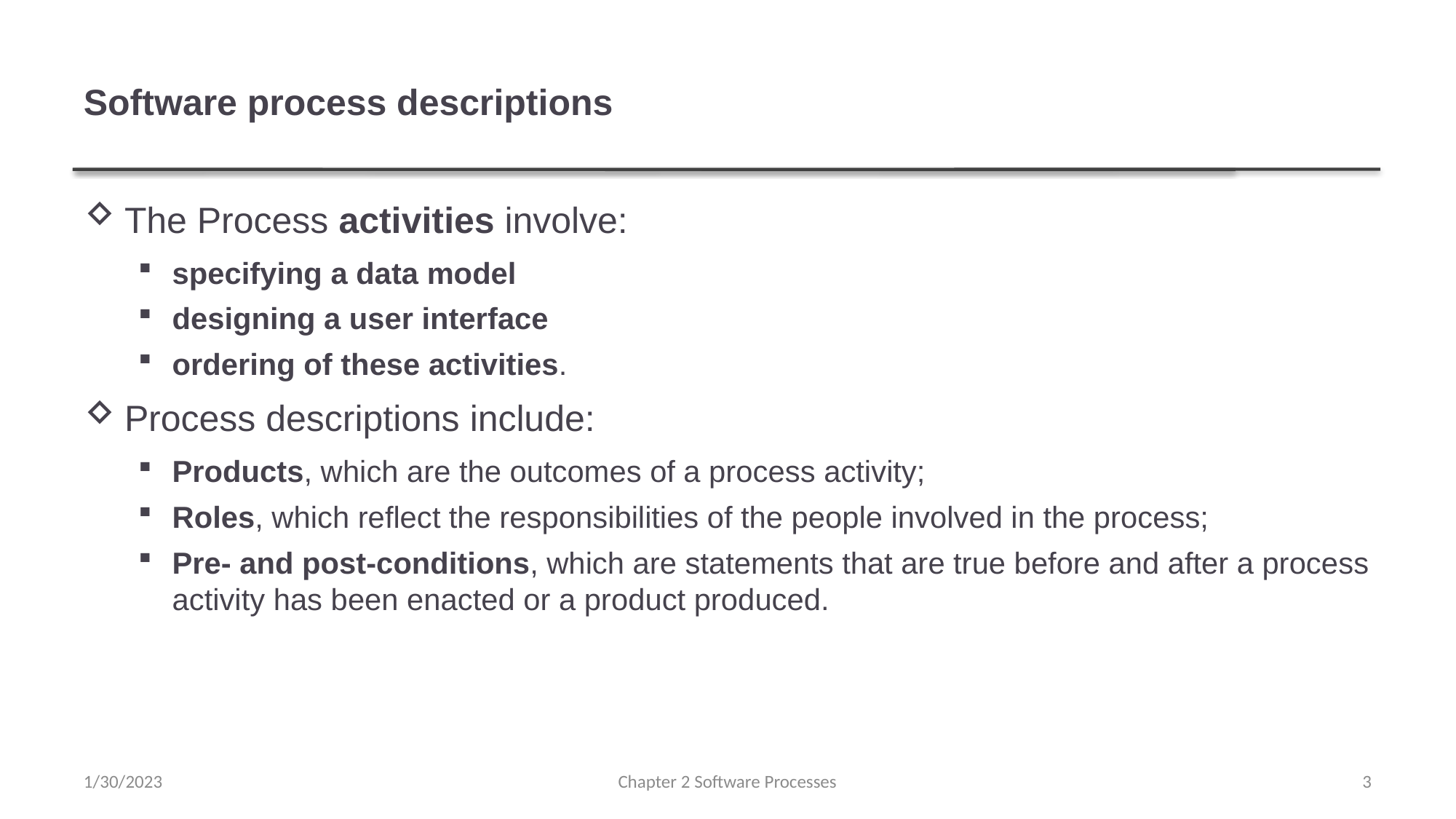

# Software process descriptions
The Process activities involve:
specifying a data model
designing a user interface
ordering of these activities.
Process descriptions include:
Products, which are the outcomes of a process activity;
Roles, which reflect the responsibilities of the people involved in the process;
Pre- and post-conditions, which are statements that are true before and after a process activity has been enacted or a product produced.
1/30/2023
Chapter 2 Software Processes
3